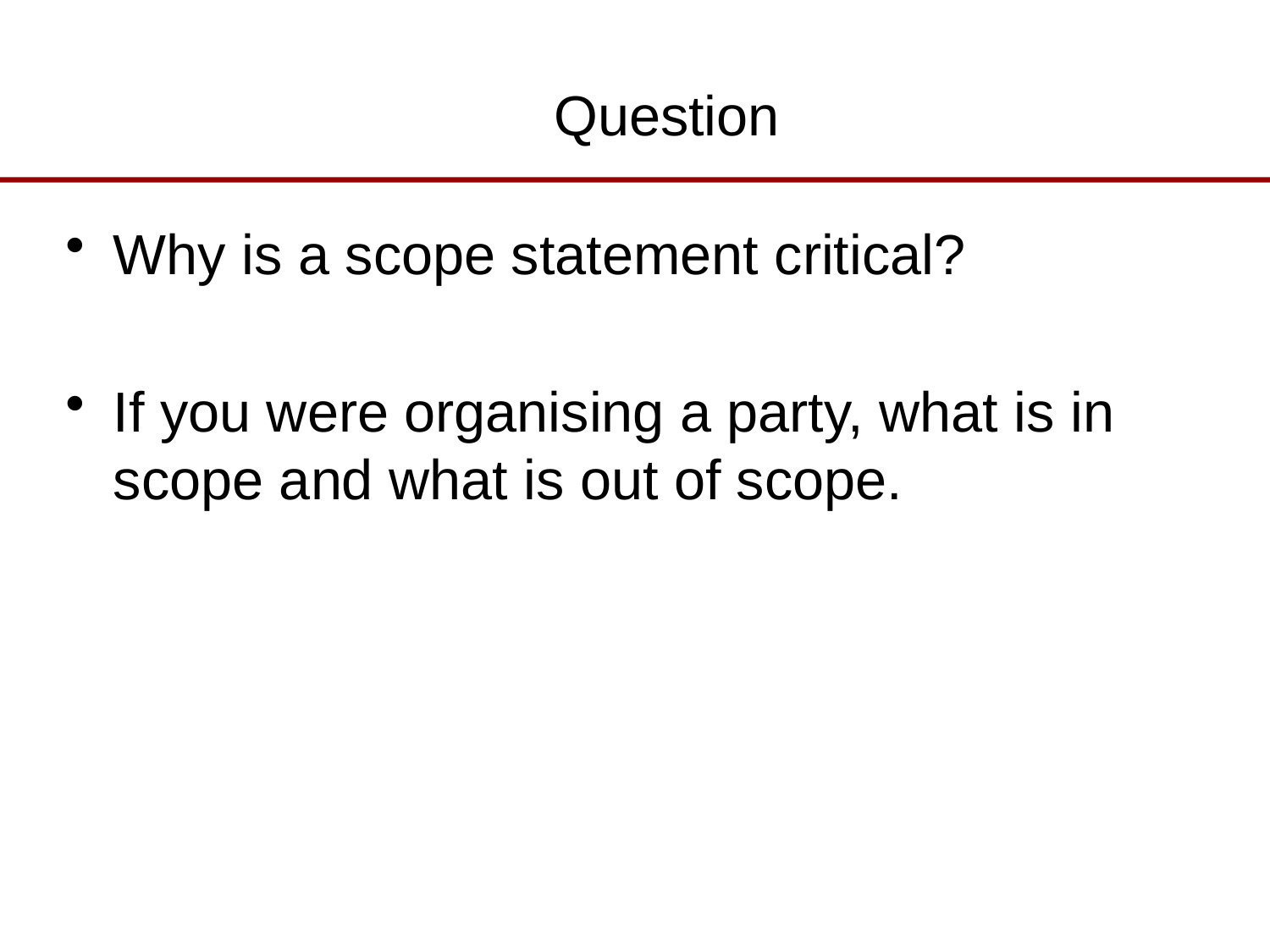

# Question
Why is a scope statement critical?

If you were organising a party, what is in scope and what is out of scope.